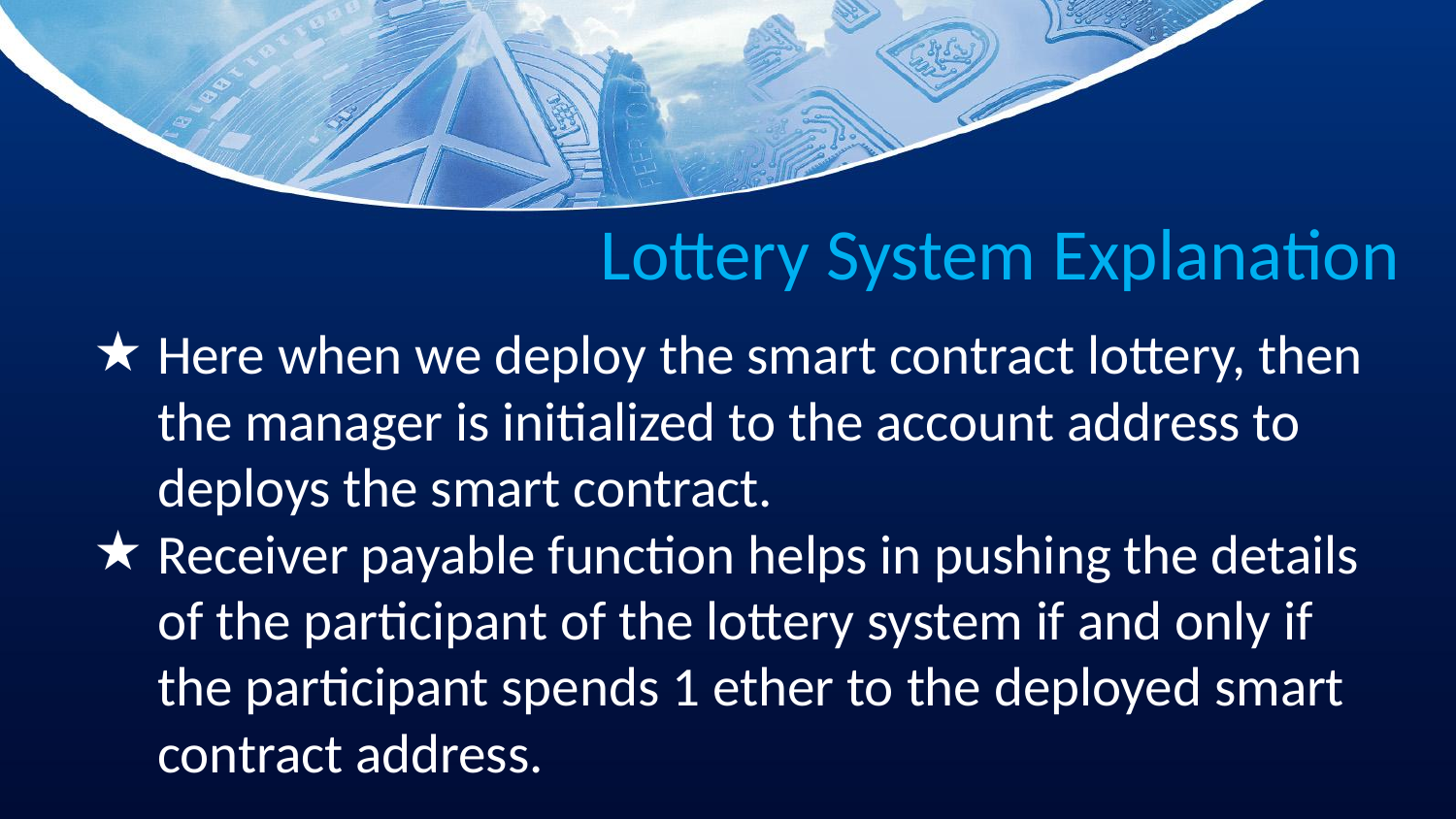

# Lottery System Explanation
Here when we deploy the smart contract lottery, then the manager is initialized to the account address to deploys the smart contract.
Receiver payable function helps in pushing the details of the participant of the lottery system if and only if the participant spends 1 ether to the deployed smart contract address.